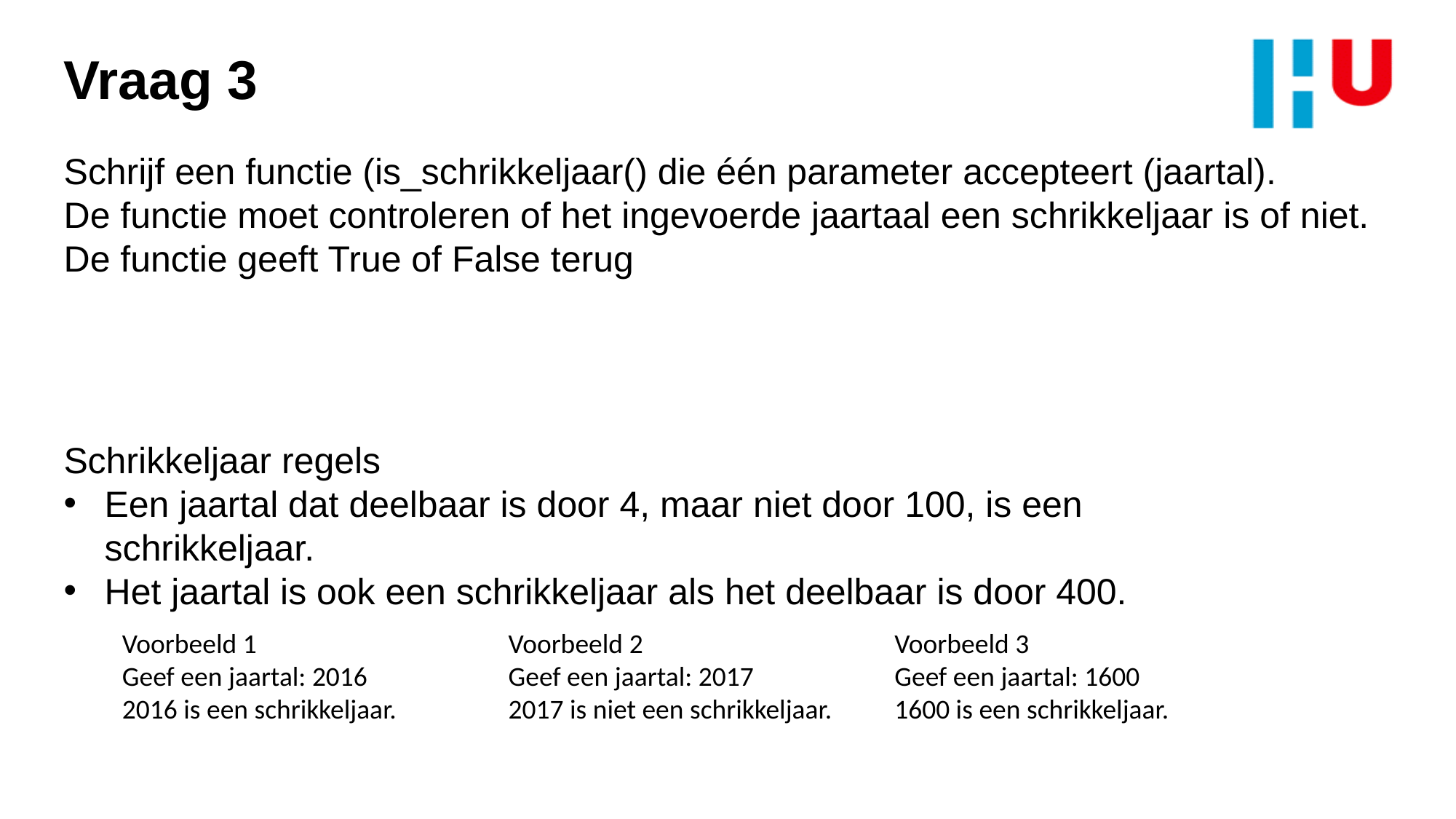

Vraag 3
Schrijf een functie (is_schrikkeljaar() die één parameter accepteert (jaartal).
De functie moet controleren of het ingevoerde jaartaal een schrikkeljaar is of niet.
De functie geeft True of False terug

Schrikkeljaar regels
Een jaartal dat deelbaar is door 4, maar niet door 100, is een schrikkeljaar.
Het jaartal is ook een schrikkeljaar als het deelbaar is door 400.
Voorbeeld 1
Geef een jaartal: 2016
2016 is een schrikkeljaar.
Voorbeeld 2
Geef een jaartal: 2017
2017 is niet een schrikkeljaar.
Voorbeeld 3
Geef een jaartal: 1600
1600 is een schrikkeljaar.